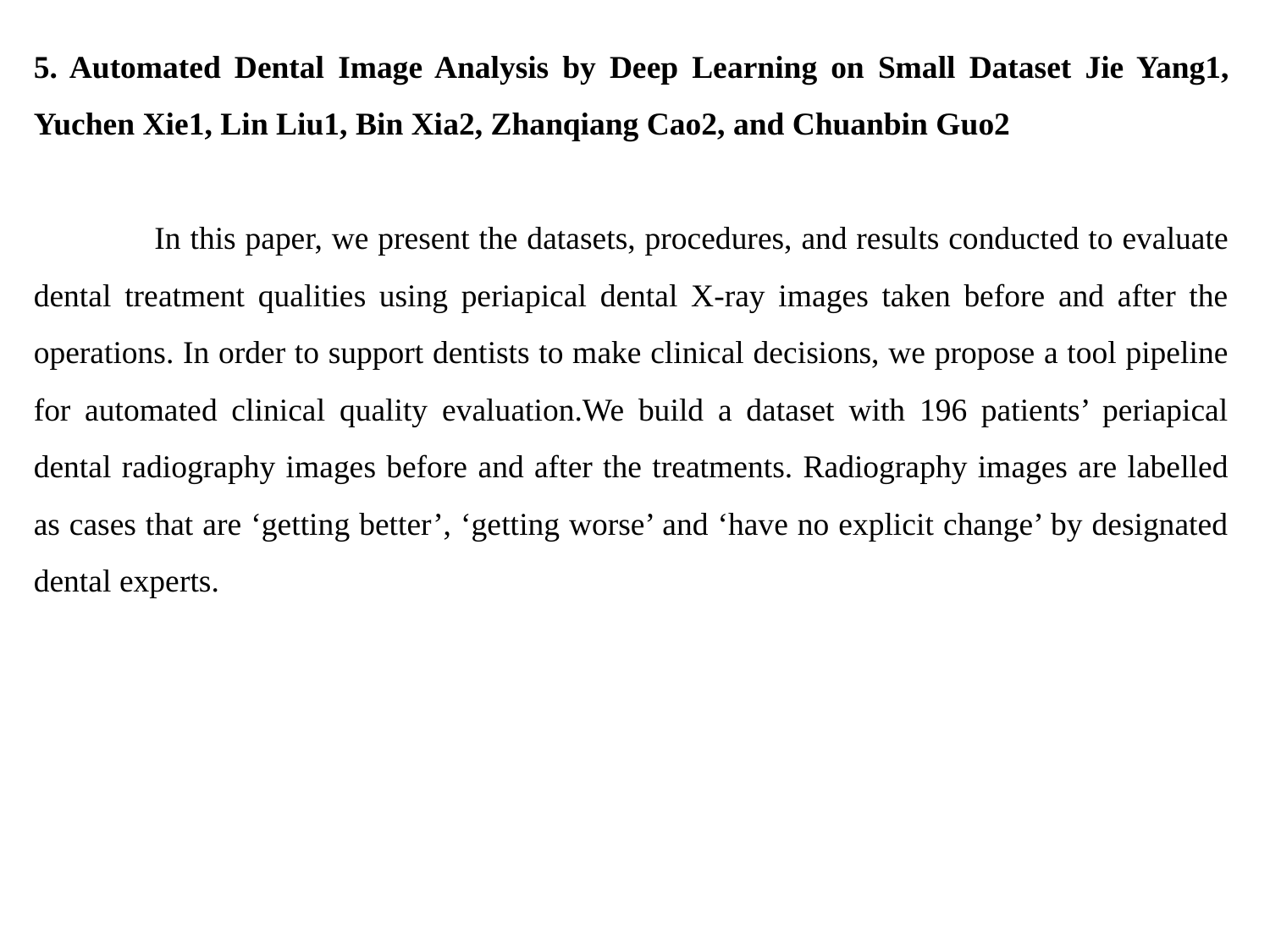

5. Automated Dental Image Analysis by Deep Learning on Small Dataset Jie Yang1, Yuchen Xie1, Lin Liu1, Bin Xia2, Zhanqiang Cao2, and Chuanbin Guo2

             In this paper, we present the datasets, procedures, and results conducted to evaluate dental treatment qualities using periapical dental X-ray images taken before and after the operations. In order to support dentists to make clinical decisions, we propose a tool pipeline for automated clinical quality evaluation.We build a dataset with 196 patients’ periapical dental radiography images before and after the treatments. Radiography images are labelled as cases that are ‘getting better’, ‘getting worse’ and ‘have no explicit change’ by designated dental experts.